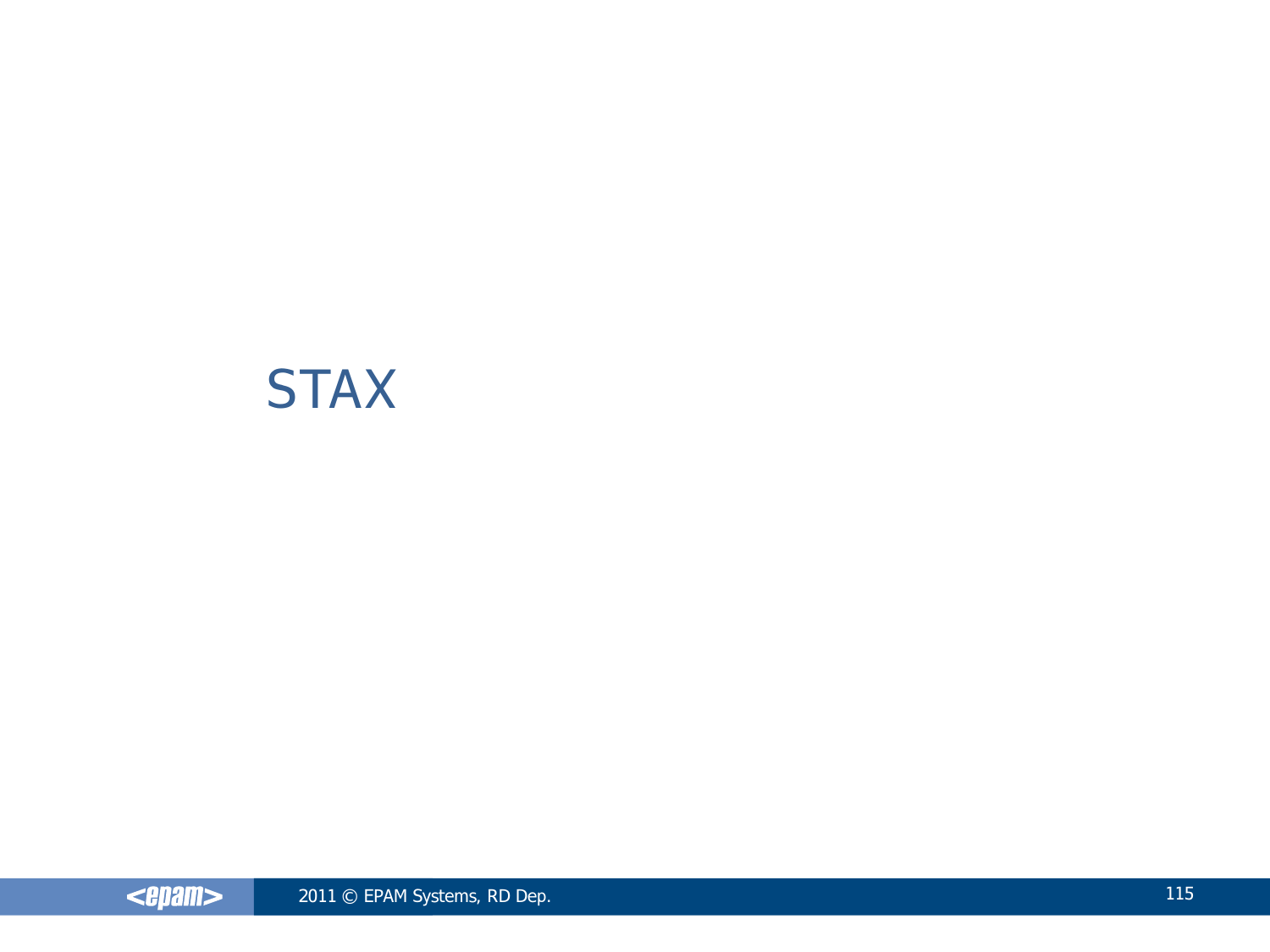

# Stax
115
2011 © EPAM Systems, RD Dep.